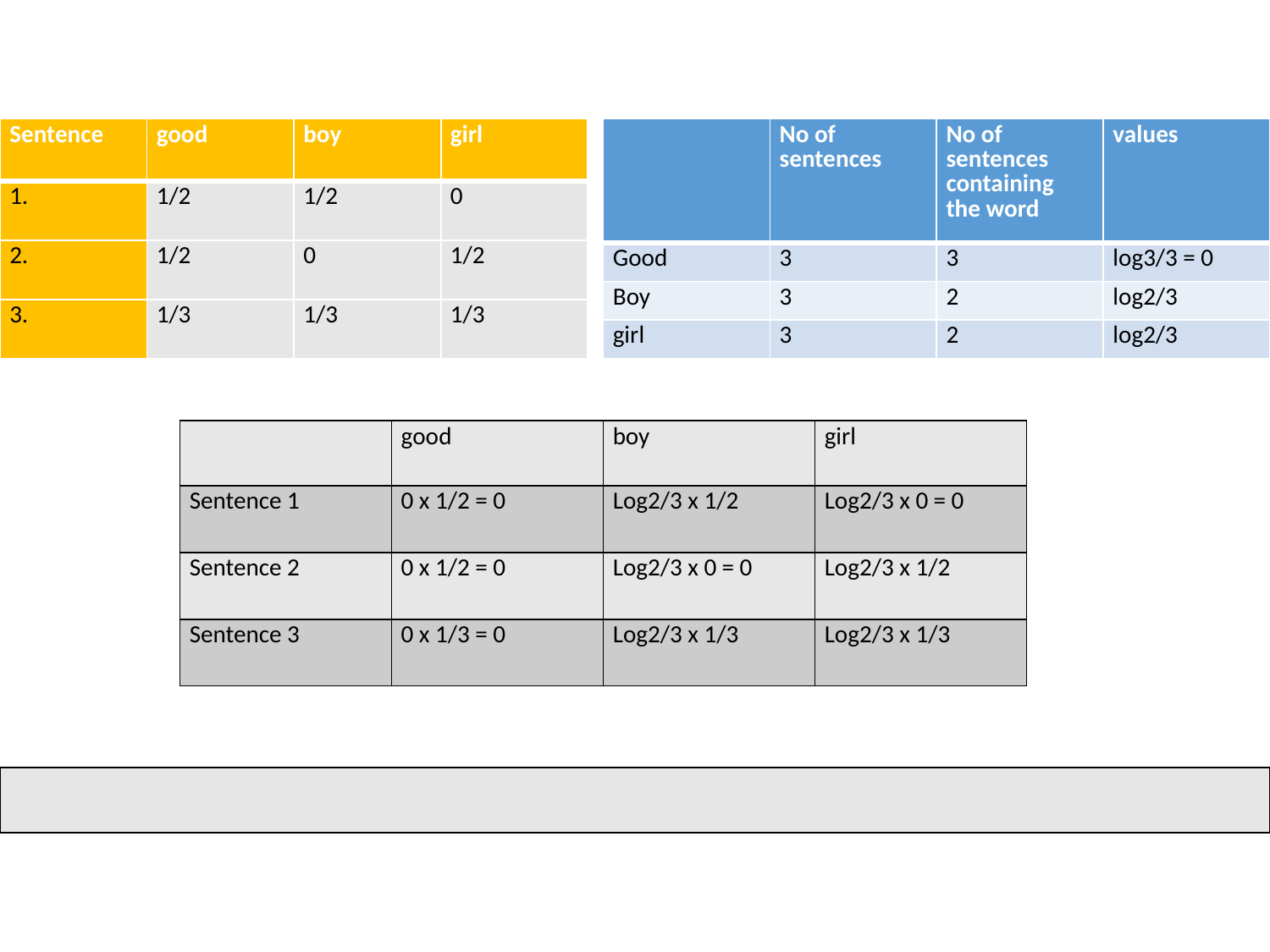

|  | No of sentences | No of sentences containing the word | values |
| --- | --- | --- | --- |
| Good | 3 | 3 | log3/3 = 0 |
| Boy | 3 | 2 | log2/3 |
| girl | 3 | 2 | log2/3 |
| Sentence | good | boy | girl |
| --- | --- | --- | --- |
| 1. | 1/2 | 1/2 | 0 |
| 2. | 1/2 | 0 | 1/2 |
| 3. | 1/3 | 1/3 | 1/3 |
|  | good | boy | girl |
| --- | --- | --- | --- |
| Sentence 1 | 0 x 1/2 = 0 | Log2/3 x 1/2 | Log2/3 x 0 = 0 |
| Sentence 2 | 0 x 1/2 = 0 | Log2/3 x 0 = 0 | Log2/3 x 1/2 |
| Sentence 3 | 0 x 1/3 = 0 | Log2/3 x 1/3 | Log2/3 x 1/3 |